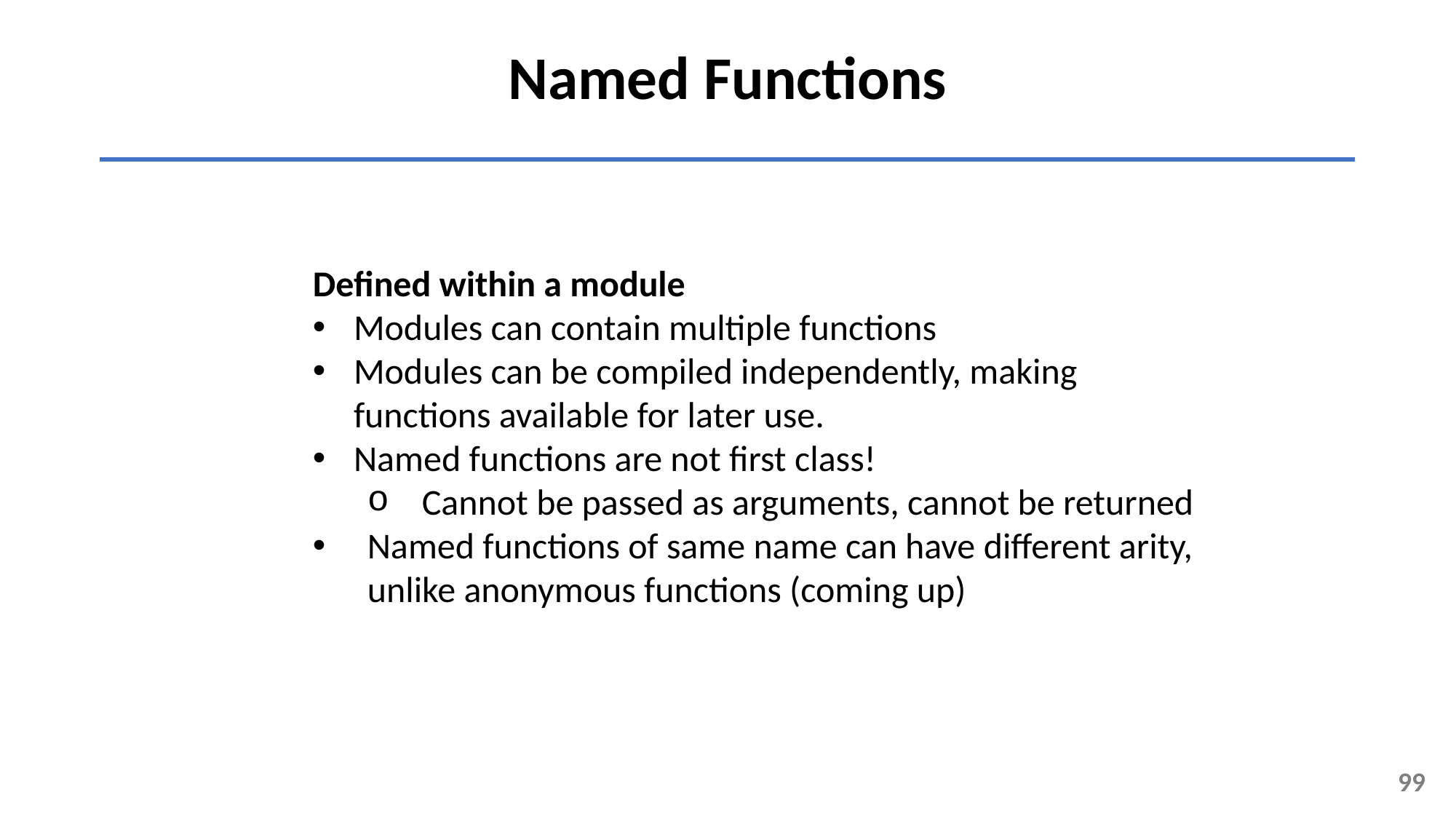

Named Functions
Defined within a module
Modules can contain multiple functions
Modules can be compiled independently, making functions available for later use.
Named functions are not first class!
Cannot be passed as arguments, cannot be returned
Named functions of same name can have different arity, unlike anonymous functions (coming up)
99